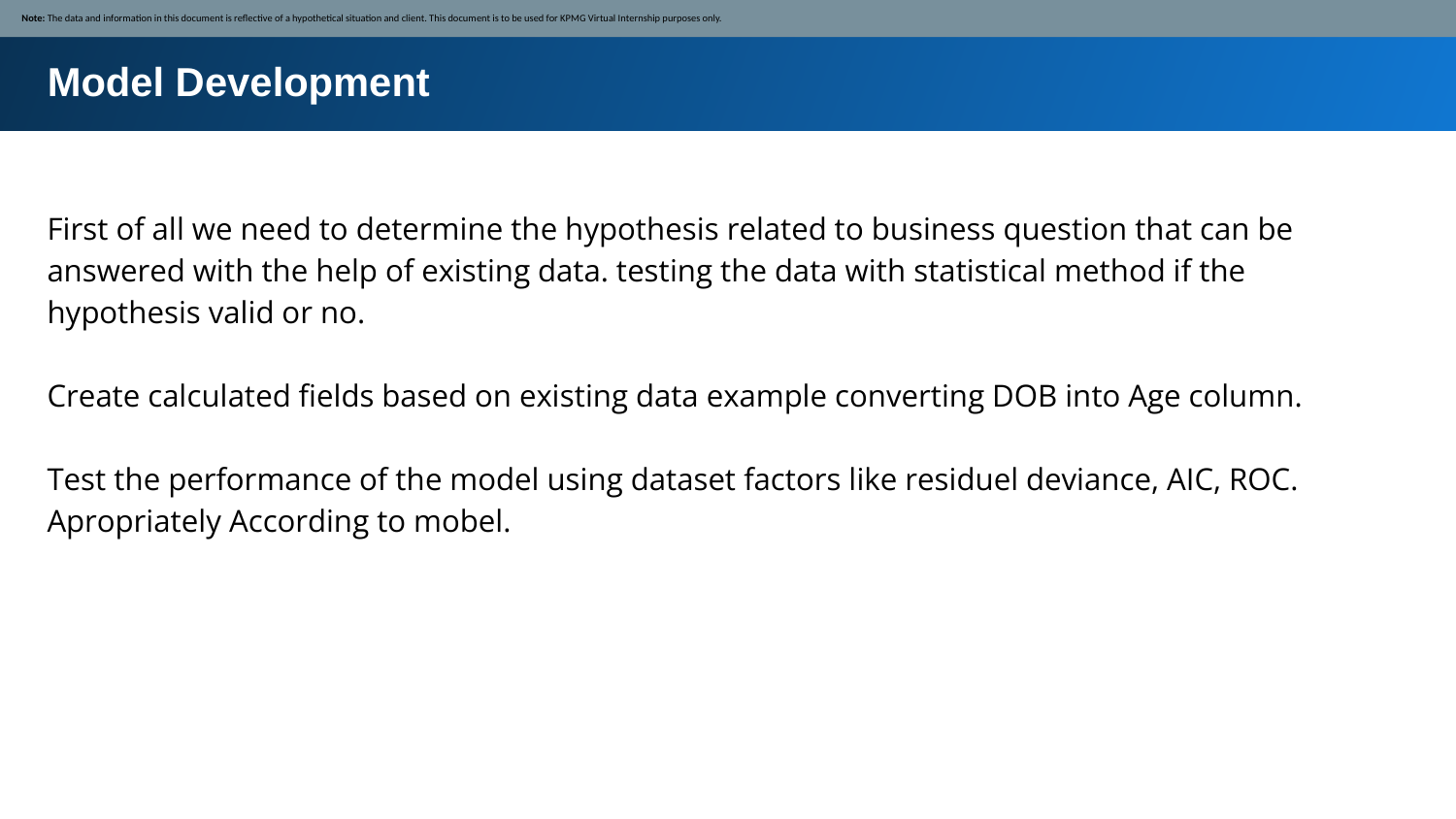

Note: The data and information in this document is reflective of a hypothetical situation and client. This document is to be used for KPMG Virtual Internship purposes only.
Model Development
First of all we need to determine the hypothesis related to business question that can be answered with the help of existing data. testing the data with statistical method if the hypothesis valid or no.

Create calculated fields based on existing data example converting DOB into Age column.

Test the performance of the model using dataset factors like residuel deviance, AIC, ROC. Apropriately According to mobel.